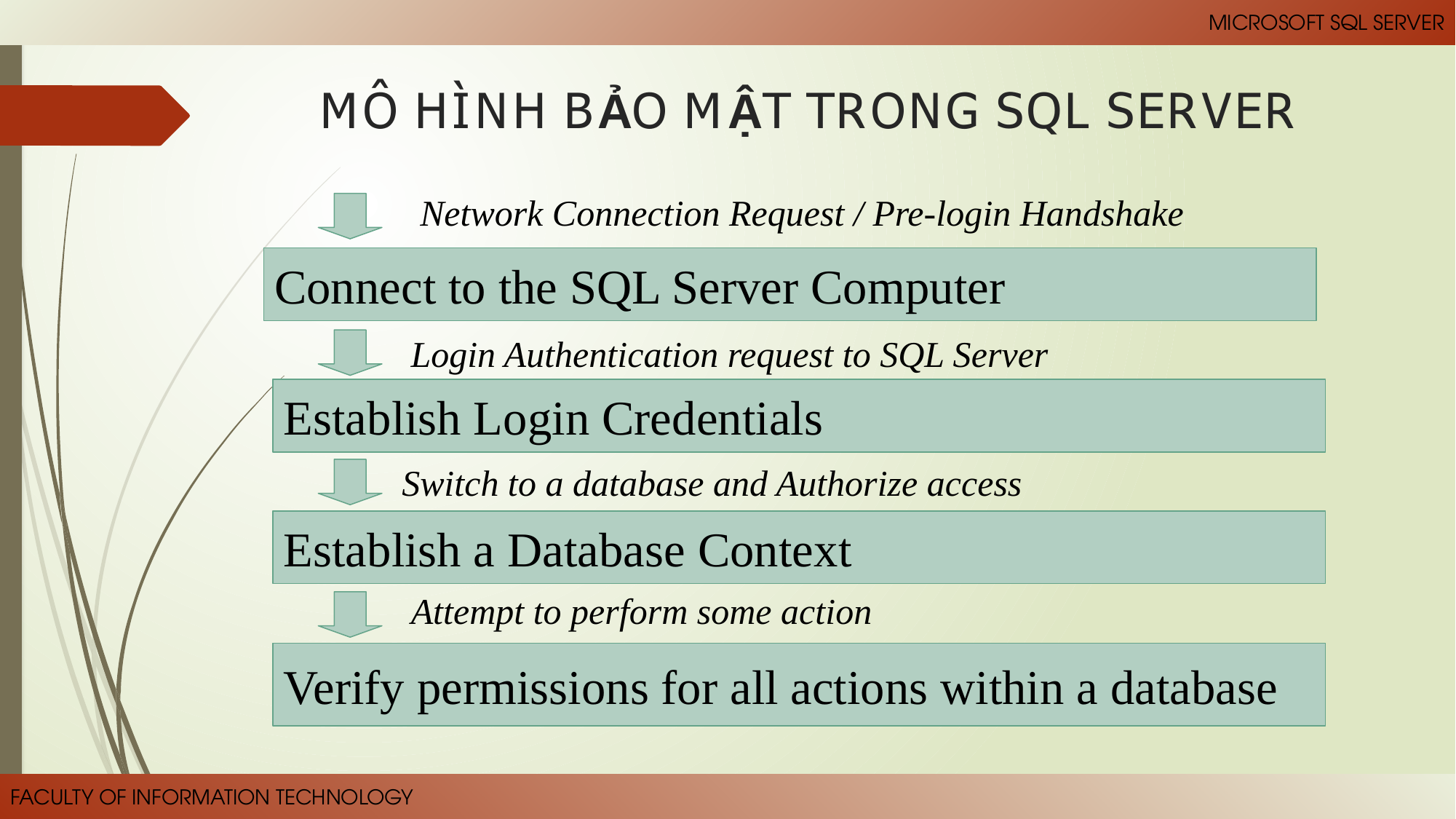

# MÔ HÌNH BẢO MẬT TRONG SQL SERVER
Network Connection Request / Pre-login Handshake

Connect to the SQL Server Computer
Login Authentication request to SQL Server

Establish Login Credentials
Switch to a database and Authorize access

Establish a Database Context
Attempt to perform some action

Verify permissions for all actions within a database